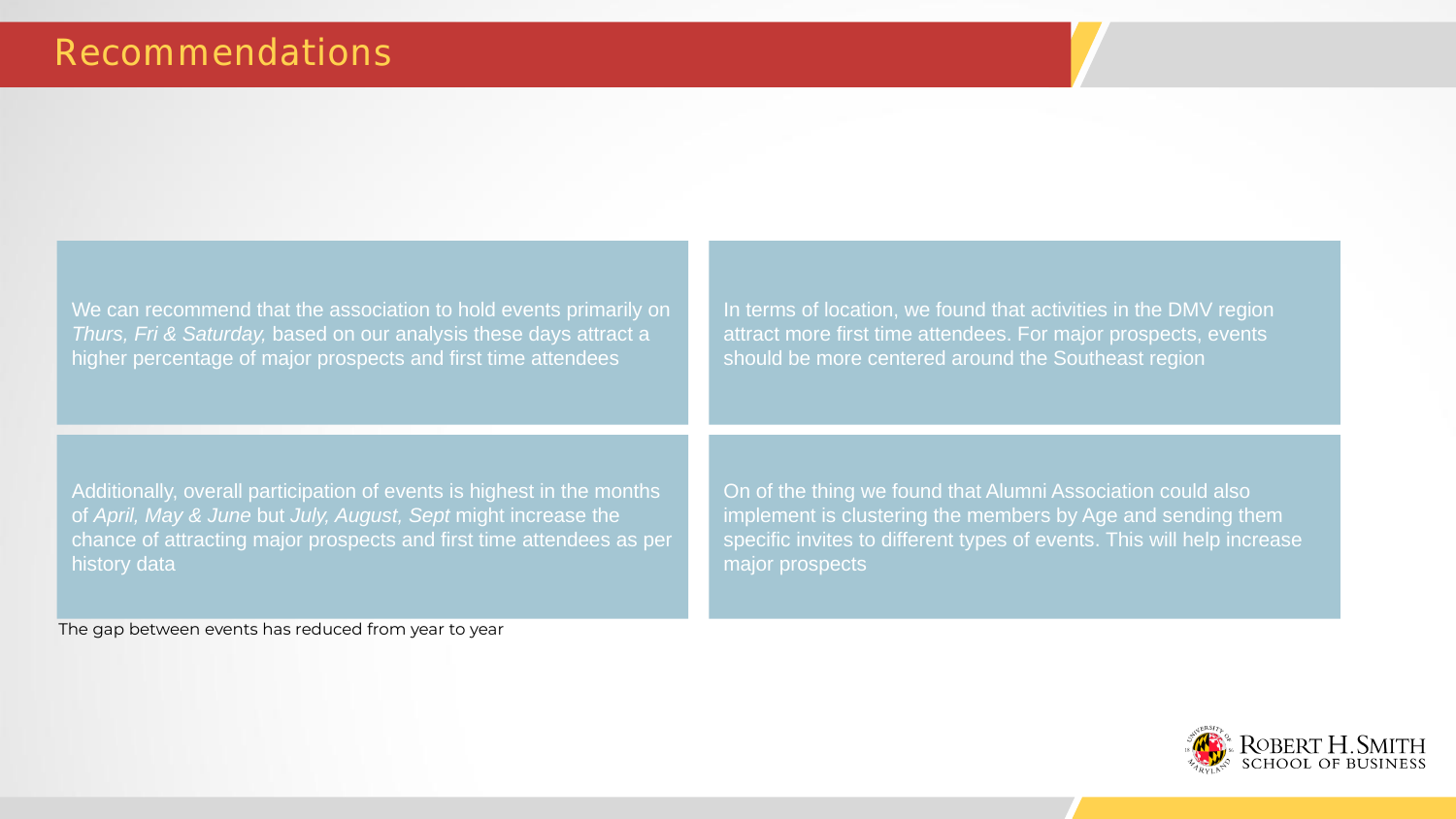

# Recommendations
We can recommend that the association to hold events primarily on Thurs, Fri & Saturday, based on our analysis these days attract a higher percentage of major prospects and first time attendees
In terms of location, we found that activities in the DMV region attract more first time attendees. For major prospects, events should be more centered around the Southeast region
Additionally, overall participation of events is highest in the months of April, May & June but July, August, Sept might increase the chance of attracting major prospects and first time attendees as per history data
On of the thing we found that Alumni Association could also implement is clustering the members by Age and sending them specific invites to different types of events. This will help increase major prospects
The gap between events has reduced from year to year